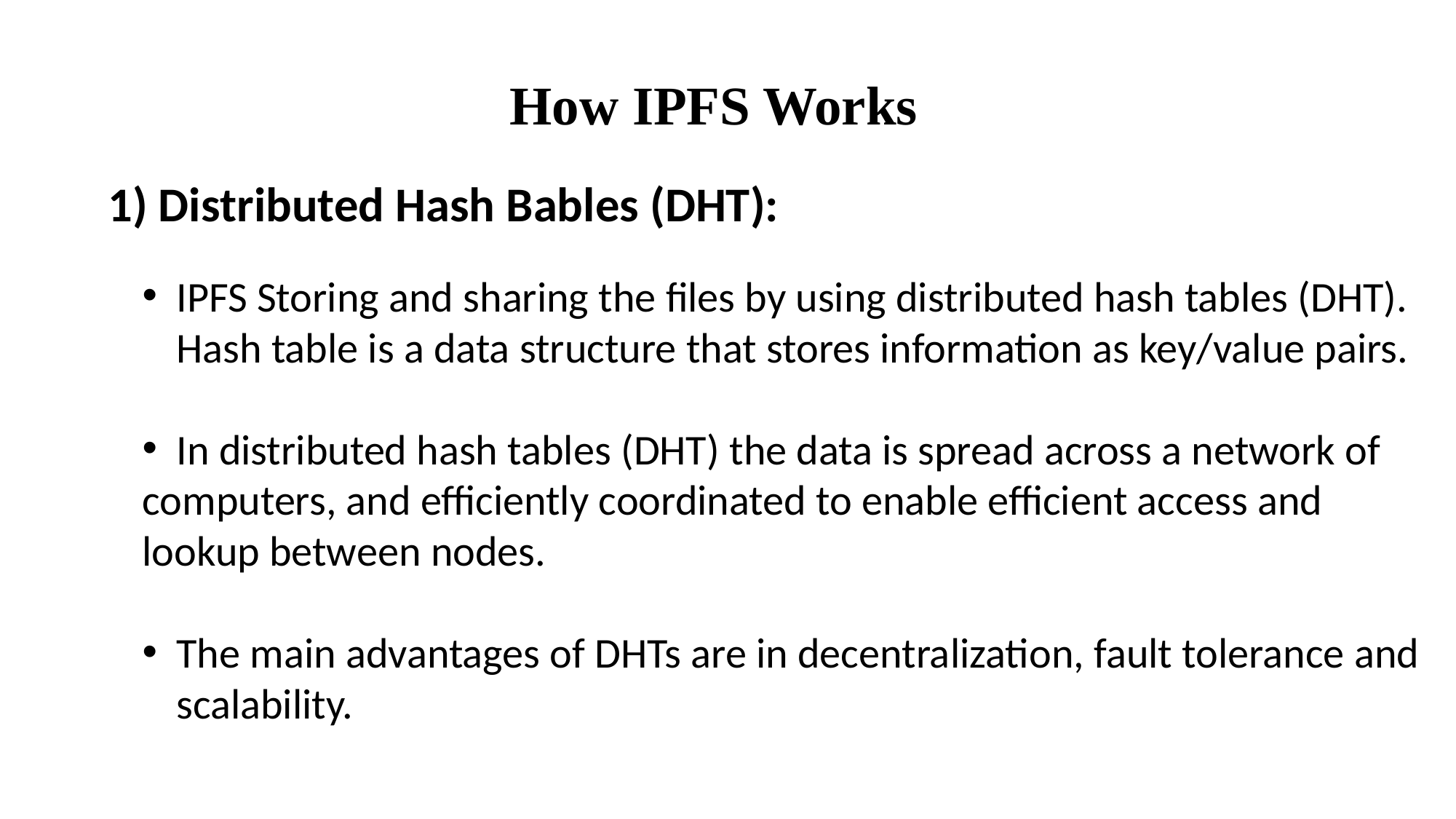

How IPFS Works
1) Distributed Hash Bables (DHT):
IPFS Storing and sharing the files by using distributed hash tables (DHT). Hash table is a data structure that stores information as key/value pairs.

  In distributed hash tables (DHT) the data is spread across a network of computers, and efficiently coordinated to enable efficient access and lookup between nodes.

The main advantages of DHTs are in decentralization, fault tolerance and scalability.